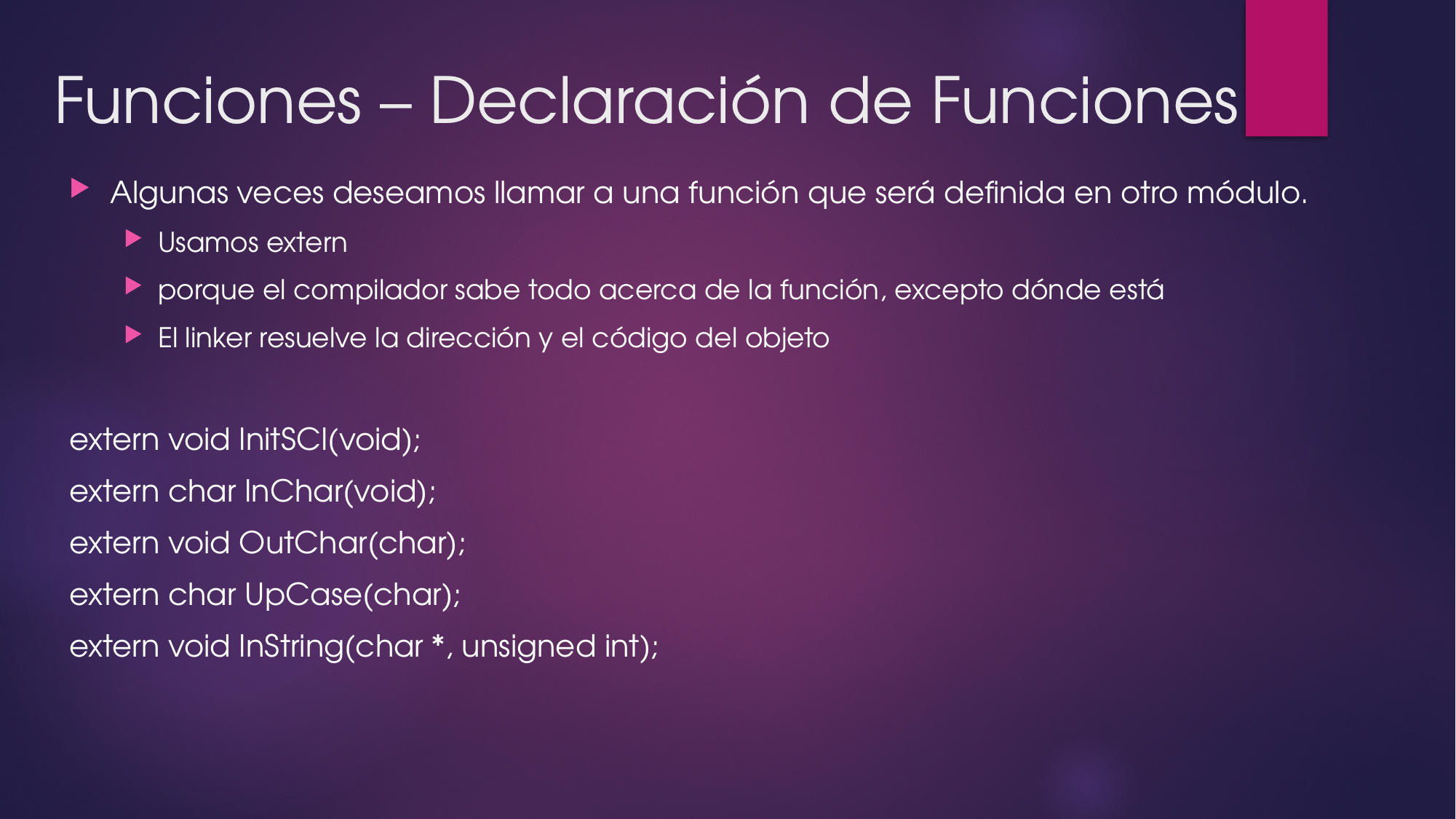

# Funciones – Declaración de Funciones
Algunas veces deseamos llamar a una función que será definida en otro módulo.
Usamos extern
porque el compilador sabe todo acerca de la función, excepto dónde está
El linker resuelve la dirección y el código del objeto

extern void InitSCI(void);
extern char InChar(void);
extern void OutChar(char);
extern char UpCase(char);
extern void InString(char *, unsigned int);